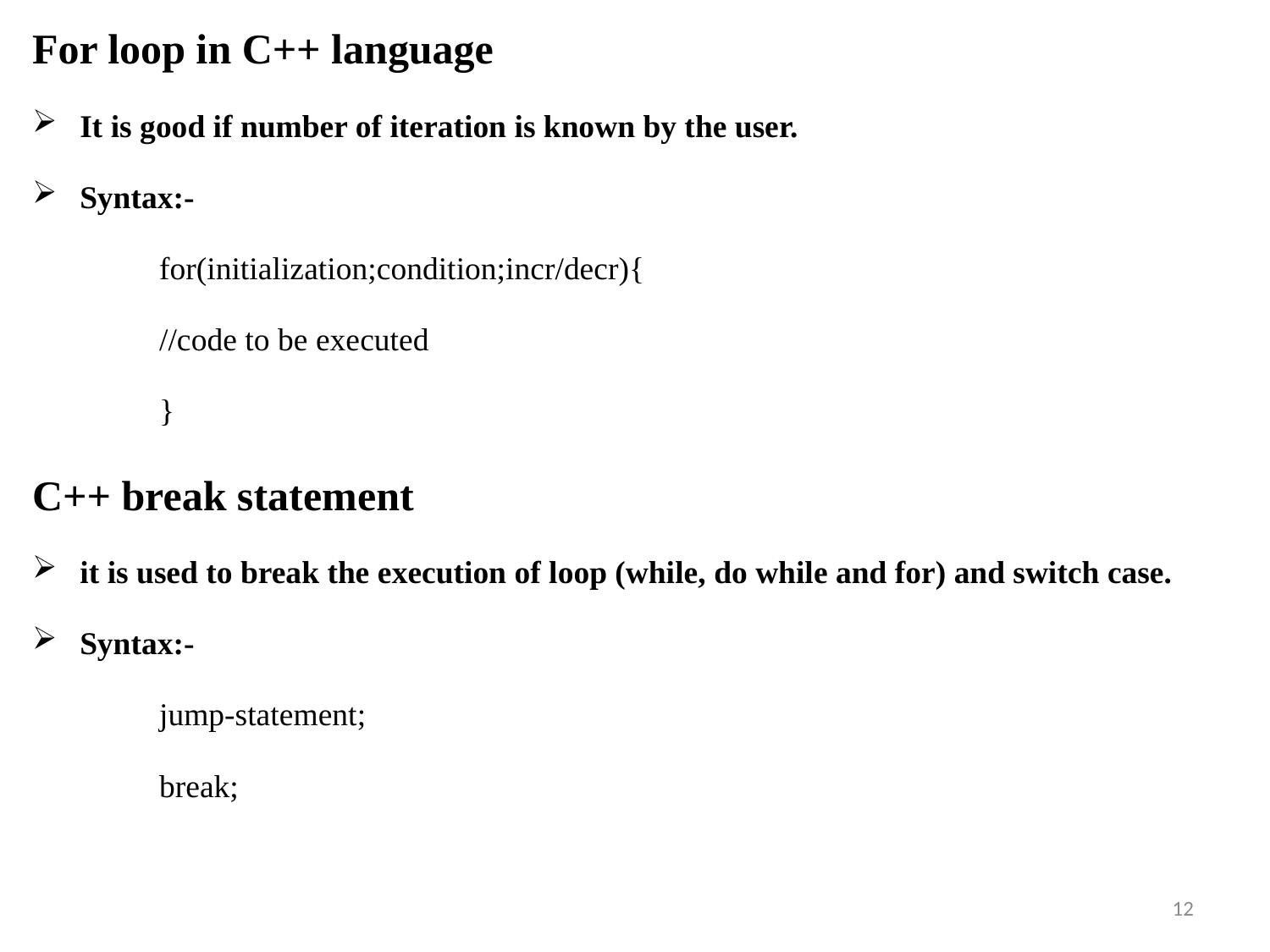

For loop in C++ language
It is good if number of iteration is known by the user.
Syntax:-
for(initialization;condition;incr/decr){
//code to be executed
}
C++ break statement
it is used to break the execution of loop (while, do while and for) and switch case.
Syntax:-
jump-statement;
break;

12